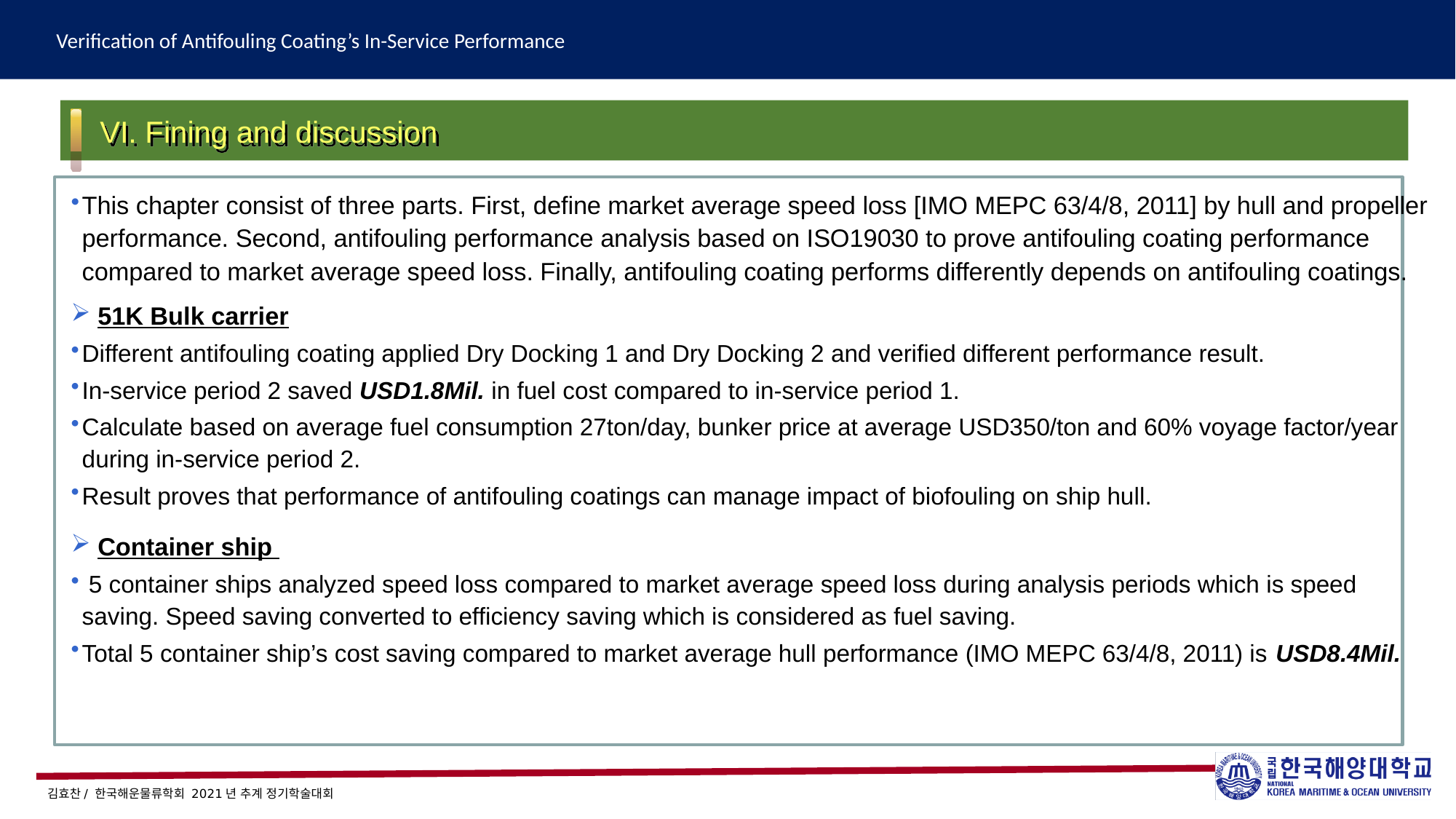

VI. Fining and discussion

This chapter consist of three parts. First, define market average speed loss [IMO MEPC 63/4/8, 2011] by hull and propeller performance. Second, antifouling performance analysis based on ISO19030 to prove antifouling coating performance compared to market average speed loss. Finally, antifouling coating performs differently depends on antifouling coatings.

 51K Bulk carrier
Different antifouling coating applied Dry Docking 1 and Dry Docking 2 and verified different performance result.
In-service period 2 saved USD1.8Mil. in fuel cost compared to in-service period 1.
Calculate based on average fuel consumption 27ton/day, bunker price at average USD350/ton and 60% voyage factor/year during in-service period 2.
Result proves that performance of antifouling coatings can manage impact of biofouling on ship hull.

 Container ship
 5 container ships analyzed speed loss compared to market average speed loss during analysis periods which is speed saving. Speed saving converted to efficiency saving which is considered as fuel saving.
Total 5 container ship’s cost saving compared to market average hull performance (IMO MEPC 63/4/8, 2011) is USD8.4Mil.